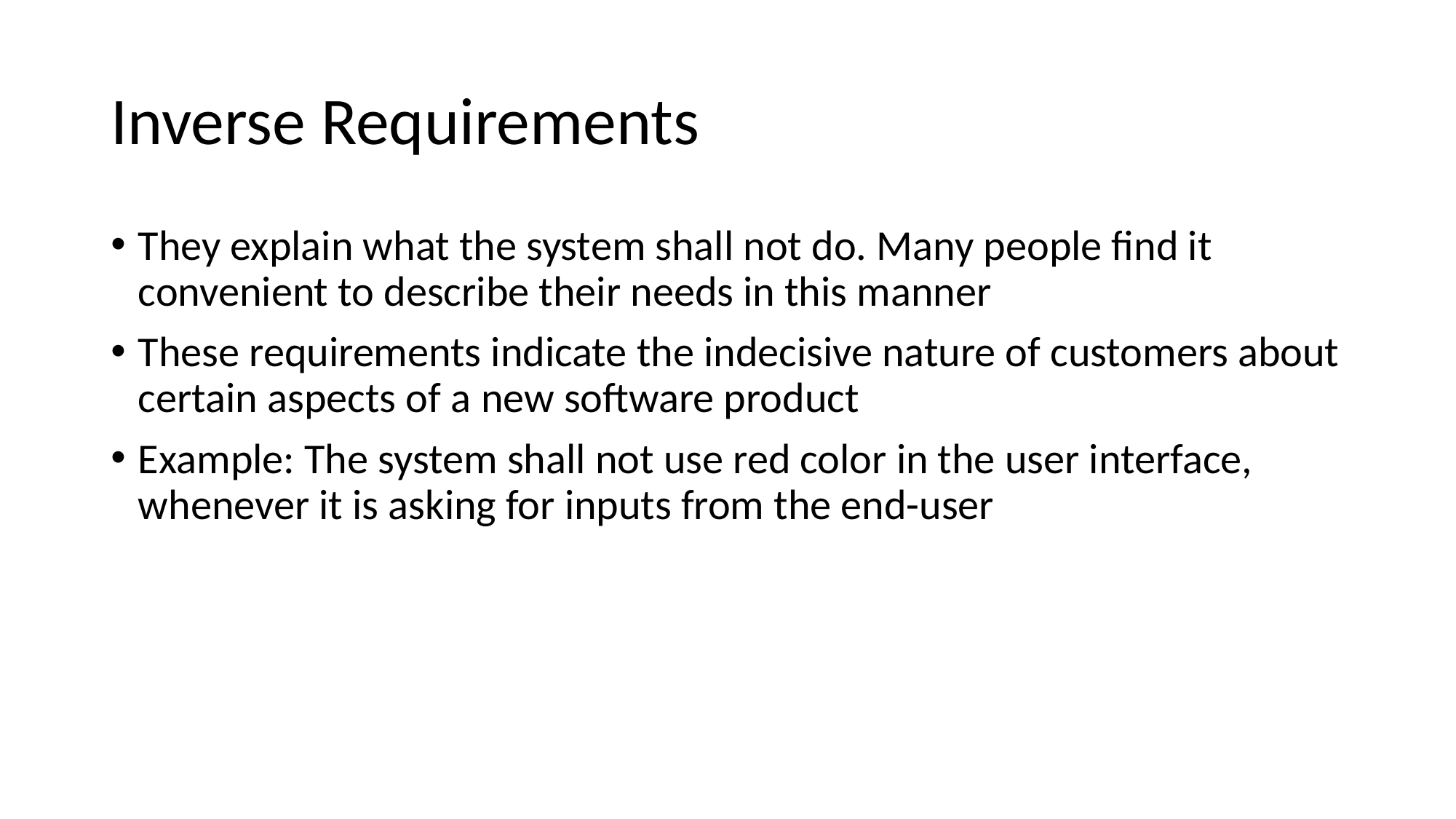

# Inverse Requirements
They explain what the system shall not do. Many people find it convenient to describe their needs in this manner
These requirements indicate the indecisive nature of customers about certain aspects of a new software product
Example: The system shall not use red color in the user interface, whenever it is asking for inputs from the end-user